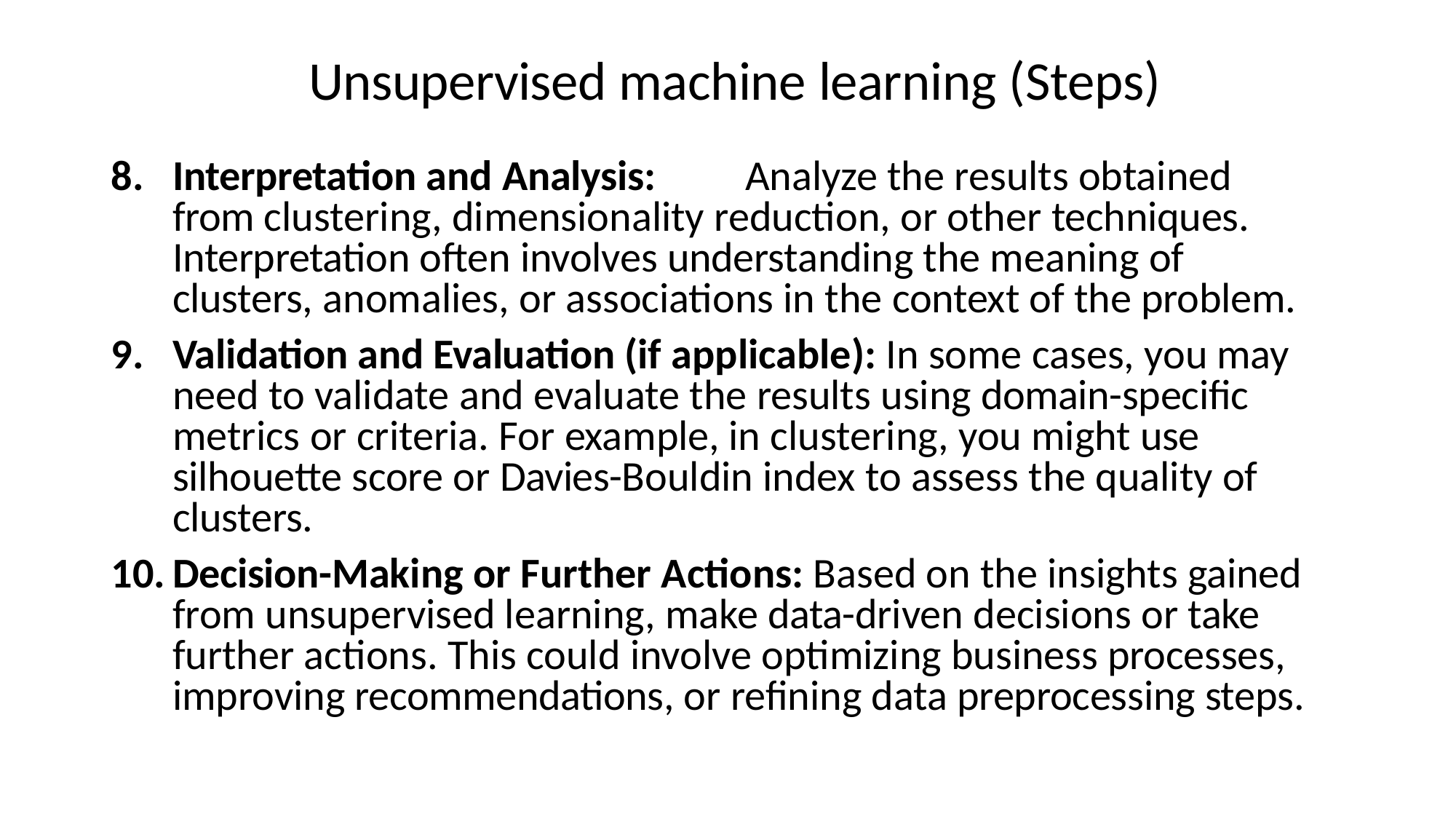

# Unsupervised machine learning (Steps)
Interpretation and Analysis:	Analyze the results obtained from clustering, dimensionality reduction, or other techniques. Interpretation often involves understanding the meaning of clusters, anomalies, or associations in the context of the problem.
Validation and Evaluation (if applicable): In some cases, you may need to validate and evaluate the results using domain-specific metrics or criteria. For example, in clustering, you might use silhouette score or Davies-Bouldin index to assess the quality of clusters.
Decision-Making or Further Actions: Based on the insights gained from unsupervised learning, make data-driven decisions or take further actions. This could involve optimizing business processes, improving recommendations, or refining data preprocessing steps.